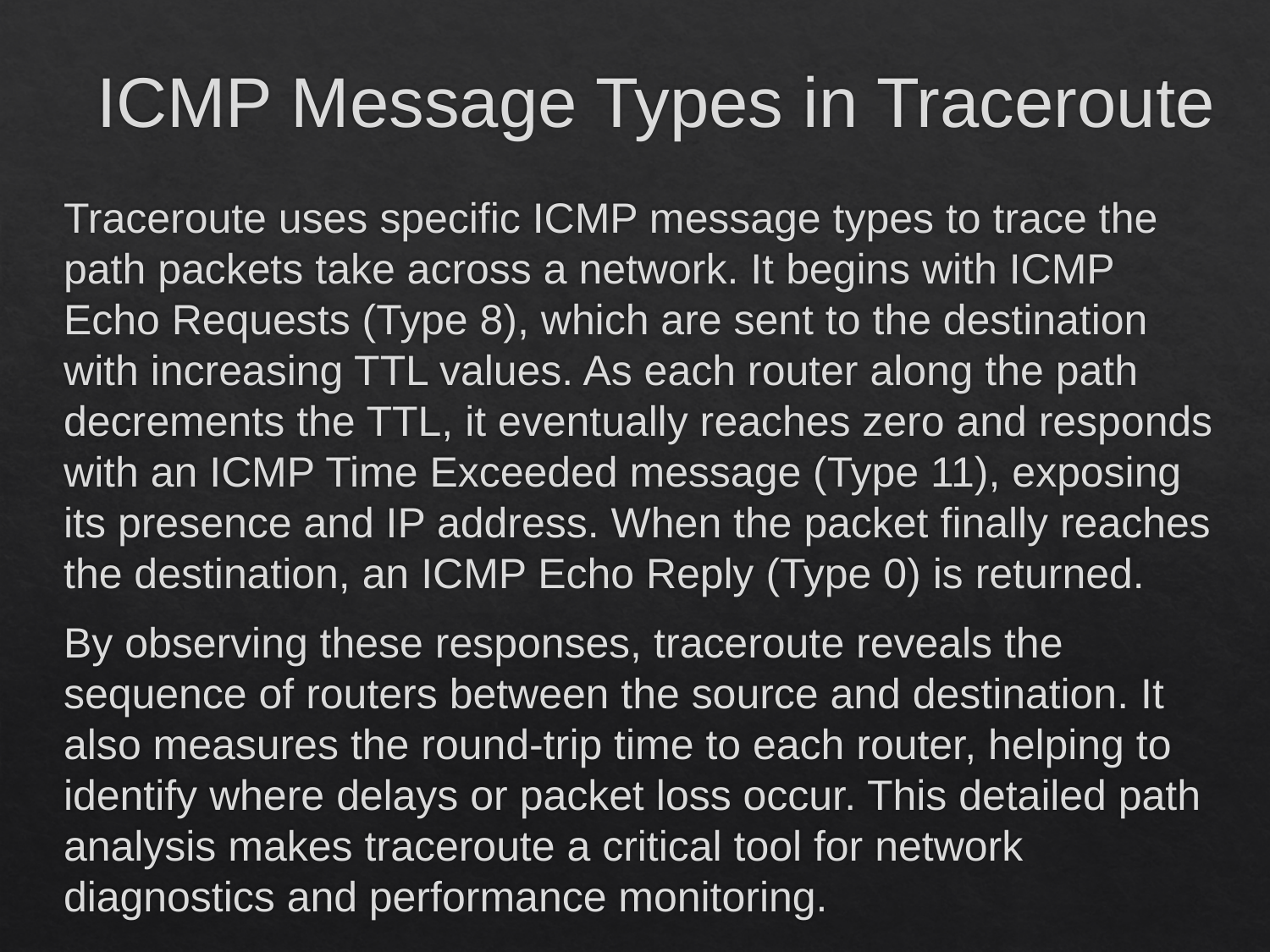

# ICMP Message Types in Traceroute
Traceroute uses specific ICMP message types to trace the path packets take across a network. It begins with ICMP Echo Requests (Type 8), which are sent to the destination with increasing TTL values. As each router along the path decrements the TTL, it eventually reaches zero and responds with an ICMP Time Exceeded message (Type 11), exposing its presence and IP address. When the packet finally reaches the destination, an ICMP Echo Reply (Type 0) is returned.
By observing these responses, traceroute reveals the sequence of routers between the source and destination. It also measures the round-trip time to each router, helping to identify where delays or packet loss occur. This detailed path analysis makes traceroute a critical tool for network diagnostics and performance monitoring.